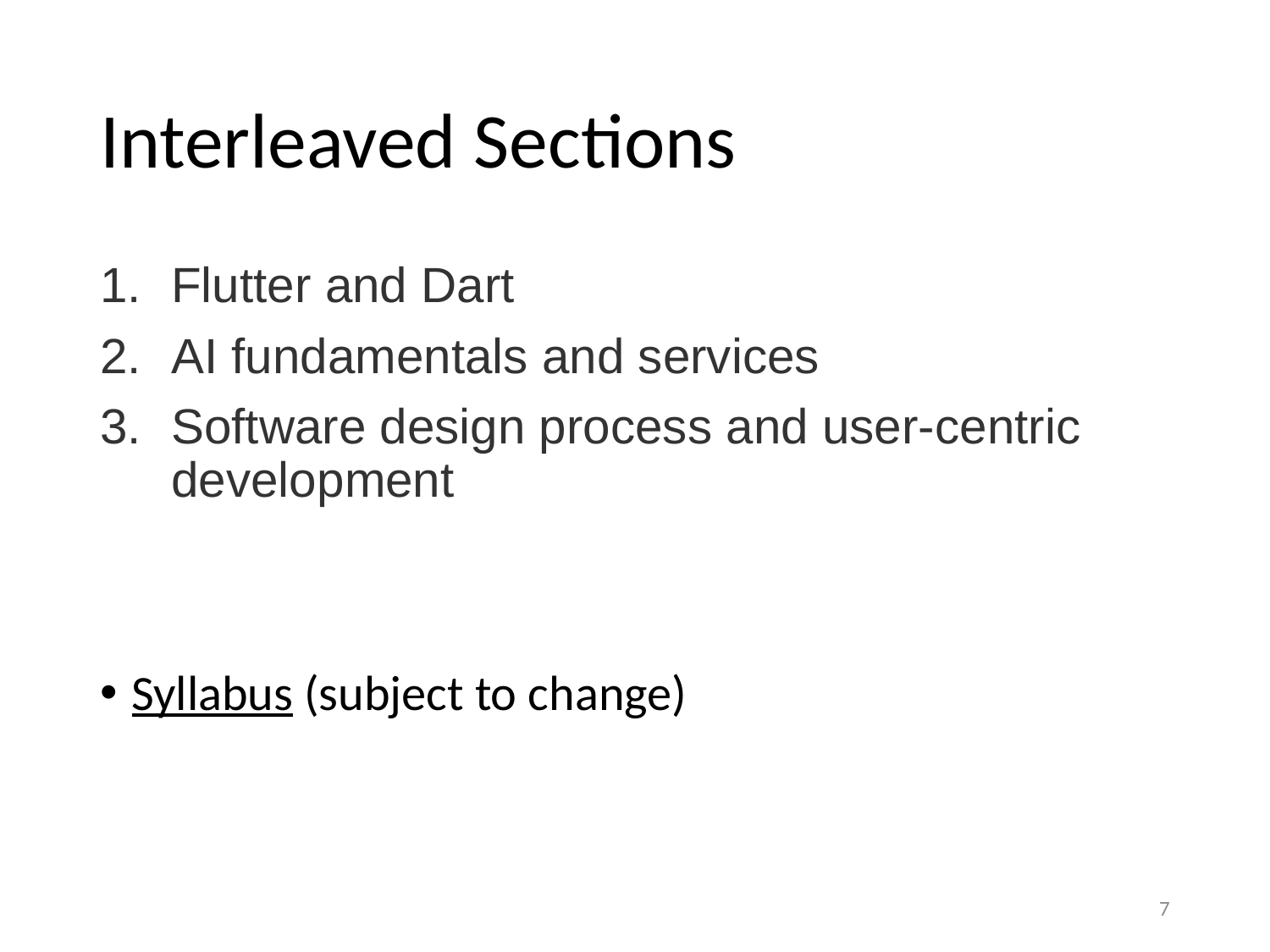

# Interleaved Sections
Flutter and Dart
AI fundamentals and services
Software design process and user-centric development

Syllabus (subject to change)

7